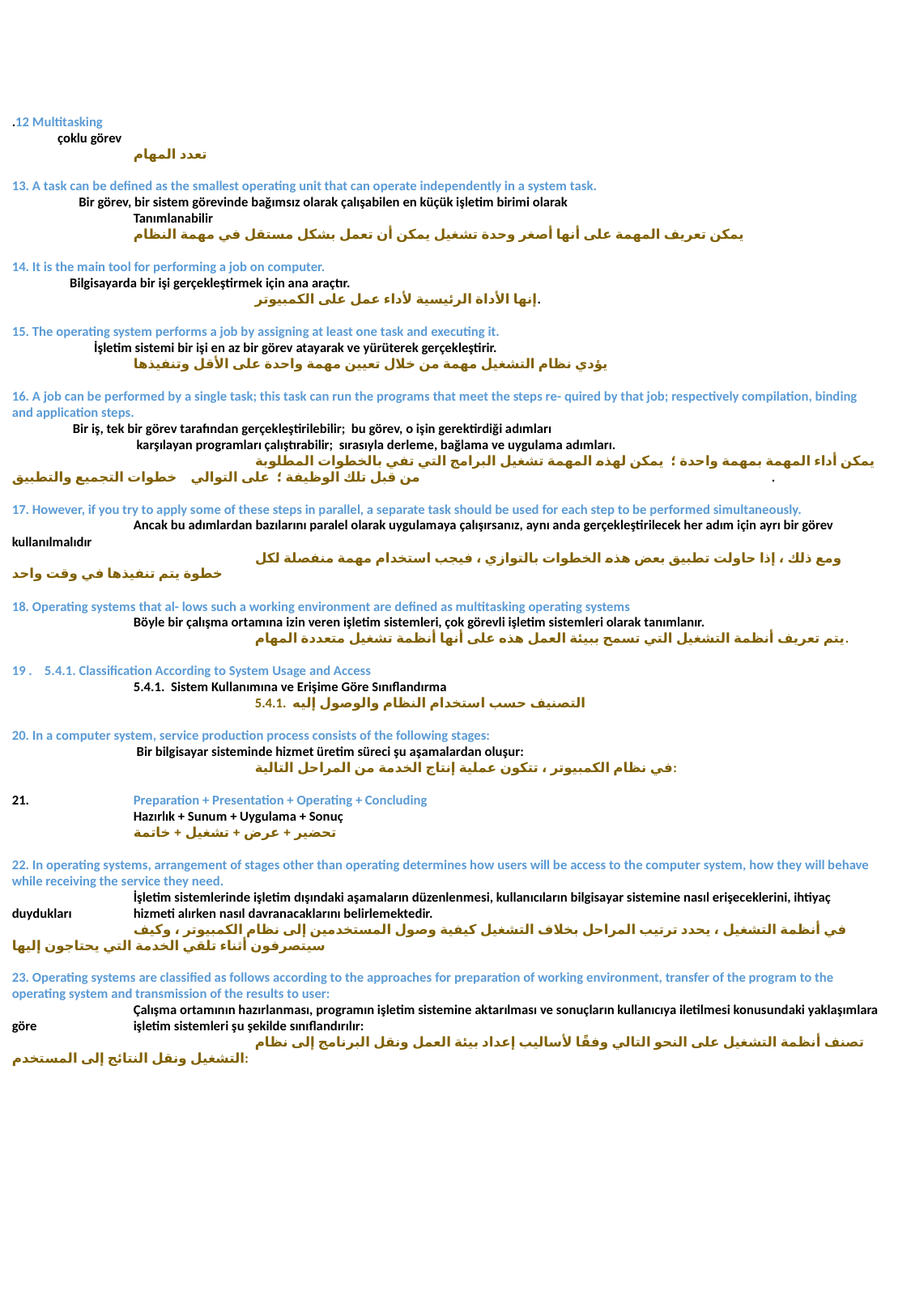

.12 Multitasking
               çoklu görev
	تعدد المهام

13. A task can be defined as the smallest operating unit that can operate independently in a system task.
                      Bir görev, bir sistem görevinde bağımsız olarak çalışabilen en küçük işletim birimi olarak
                 	Tanımlanabilir
	يمكن تعريف المهمة على أنها أصغر وحدة تشغيل يمكن أن تعمل بشكل مستقل في مهمة النظام

14. It is the main tool for performing a job on computer.
                   Bilgisayarda bir işi gerçekleştirmek için ana araçtır.
		إنها الأداة الرئيسية لأداء عمل على الكمبيوتر.

15. The operating system performs a job by assigning at least one task and executing it.
                           İşletim sistemi bir işi en az bir görev atayarak ve yürüterek gerçekleştirir.
	يؤدي نظام التشغيل مهمة من خلال تعيين مهمة واحدة على الأقل وتنفيذها

16. A job can be performed by a single task; this task can run the programs that meet the steps re- quired by that job; respectively compilation, binding and application steps.
                    Bir iş, tek bir görev tarafından gerçekleştirilebilir;  bu görev, o işin gerektirdiği adımları
               	 karşılayan programları çalıştırabilir;  sırasıyla derleme, bağlama ve uygulama adımları.
		يمكن أداء المهمة بمهمة واحدة ؛  يمكن لهذه المهمة تشغيل البرامج التي تفي بالخطوات المطلوبة من قبل تلك الوظيفة ؛  على التوالي    خطوات التجميع والتطبيق                                                                                                      .

17. However, if you try to apply some of these steps in parallel, a separate task should be used for each step to be performed simultaneously.
	Ancak bu adımlardan bazılarını paralel olarak uygulamaya çalışırsanız, aynı anda gerçekleştirilecek her adım için ayrı bir görev 	kullanılmalıdır
		ومع ذلك ، إذا حاولت تطبيق بعض هذه الخطوات بالتوازي ، فيجب استخدام مهمة منفصلة لكل خطوة يتم تنفيذها في وقت واحد

18. Operating systems that al- lows such a working environment are defined as multitasking operating systems
	Böyle bir çalışma ortamına izin veren işletim sistemleri, çok görevli işletim sistemleri olarak tanımlanır.
		يتم تعريف أنظمة التشغيل التي تسمح ببيئة العمل هذه على أنها أنظمة تشغيل متعددة المهام.

19 .    5.4.1. Classification According to System Usage and Access
	5.4.1.  Sistem Kullanımına ve Erişime Göre Sınıflandırma
		5.4.1.  التصنيف حسب استخدام النظام والوصول إليه

20. In a computer system, service production process consists of the following stages:
	 Bir bilgisayar sisteminde hizmet üretim süreci şu aşamalardan oluşur:
		في نظام الكمبيوتر ، تتكون عملية إنتاج الخدمة من المراحل التالية:

21. 	Preparation + Presentation + Operating + Concluding
	Hazırlık + Sunum + Uygulama + Sonuç
	تحضير + عرض + تشغيل + خاتمة

22. In operating systems, arrangement of stages other than operating determines how users will be access to the computer system, how they will behave while receiving the service they need.
	İşletim sistemlerinde işletim dışındaki aşamaların düzenlenmesi, kullanıcıların bilgisayar sistemine nasıl erişeceklerini, ihtiyaç duydukları 	hizmeti alırken nasıl davranacaklarını belirlemektedir.
	في أنظمة التشغيل ، يحدد ترتيب المراحل بخلاف التشغيل كيفية وصول المستخدمين إلى نظام الكمبيوتر ، وكيف سيتصرفون أثناء تلقي الخدمة التي يحتاجون إليها

23. Operating systems are classified as follows according to the approaches for preparation of working environment, transfer of the program to the operating system and transmission of the results to user:
	Çalışma ortamının hazırlanması, programın işletim sistemine aktarılması ve sonuçların kullanıcıya iletilmesi konusundaki yaklaşımlara göre 	işletim sistemleri şu şekilde sınıflandırılır:
		تصنف أنظمة التشغيل على النحو التالي وفقًا لأساليب إعداد بيئة العمل ونقل البرنامج إلى نظام التشغيل ونقل النتائج إلى المستخدم: